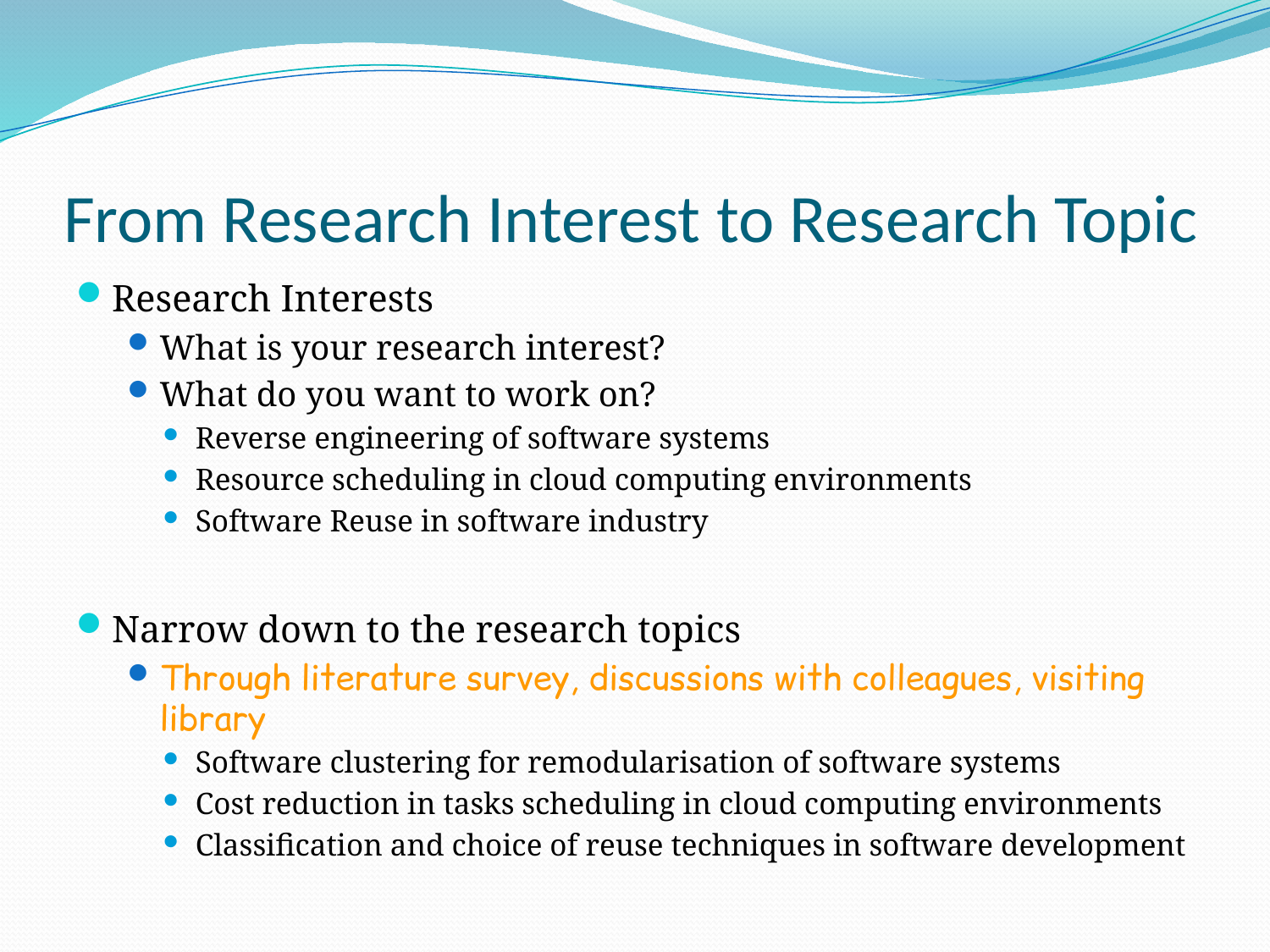

# From Research Interest to Research Topic
Research Interests
What is your research interest?
What do you want to work on?
Reverse engineering of software systems
Resource scheduling in cloud computing environments
Software Reuse in software industry

Narrow down to the research topics
Through literature survey, discussions with colleagues, visiting library
Software clustering for remodularisation of software systems
Cost reduction in tasks scheduling in cloud computing environments
Classification and choice of reuse techniques in software development